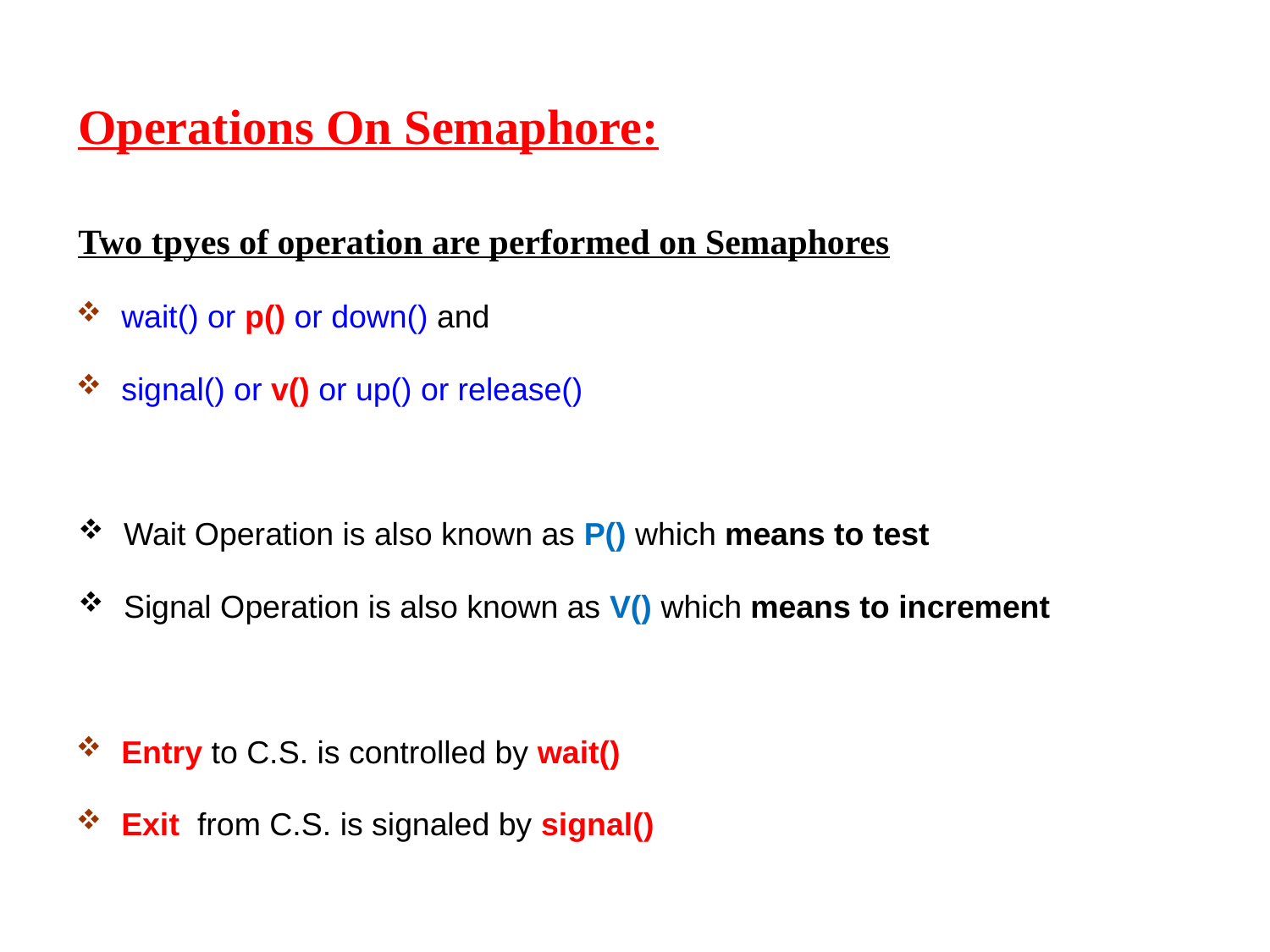

Operations On Semaphore:

Two tpyes of operation are performed on Semaphores
wait() or p() or down() and
signal() or v() or up() or release()

Wait Operation is also known as P() which means to test
Signal Operation is also known as V() which means to increment

Entry to C.S. is controlled by wait()
Exit  from C.S. is signaled by signal()